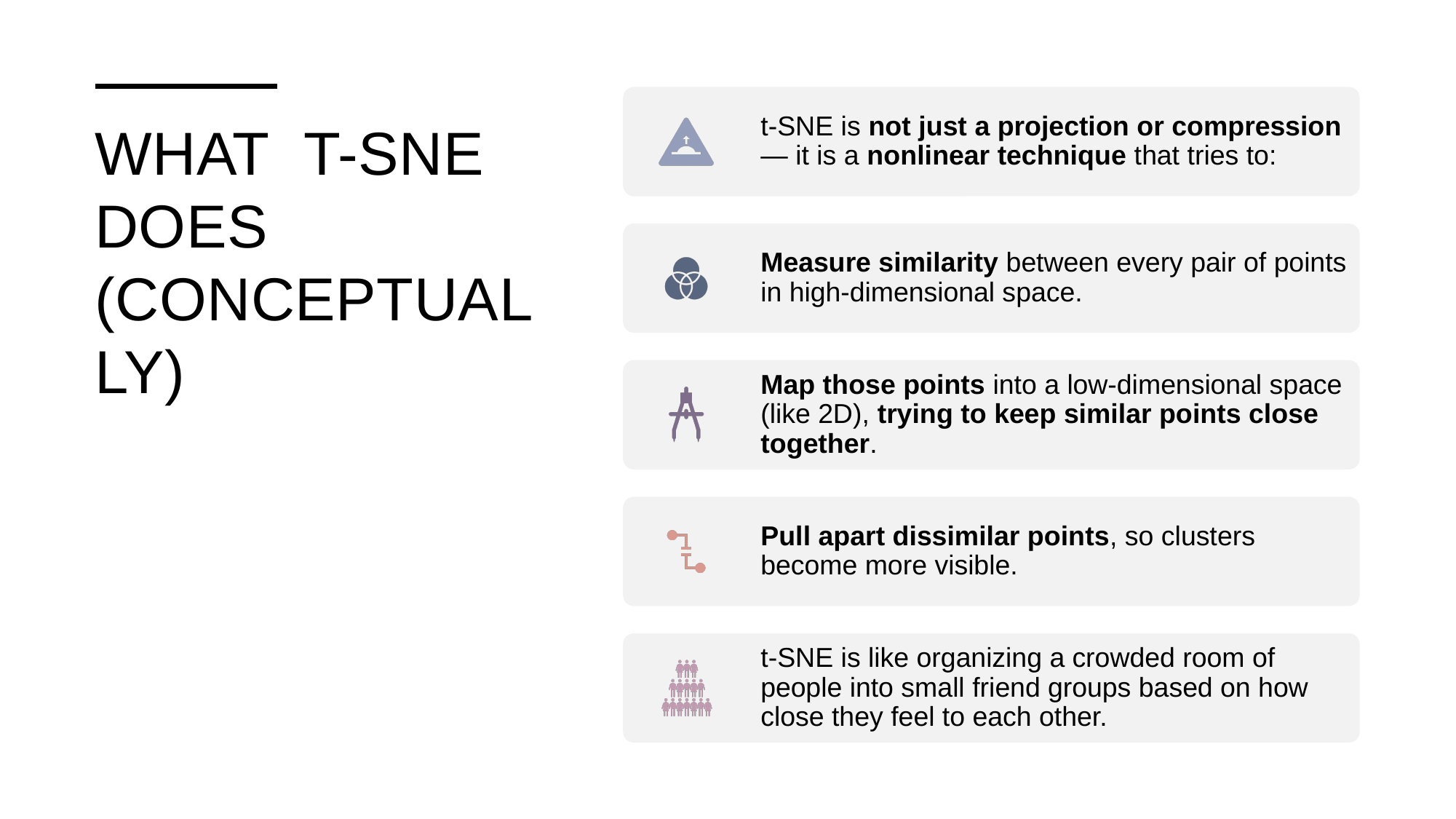

t-SNE is not just a projection or compression — it is a nonlinear technique that tries to:
Measure similarity between every pair of points in high-dimensional space.
Map those points into a low-dimensional space (like 2D), trying to keep similar points close together.
Pull apart dissimilar points, so clusters become more visible.
t-SNE is like organizing a crowded room of people into small friend groups based on how close they feel to each other.
# What  t-SNE Does (Conceptually)